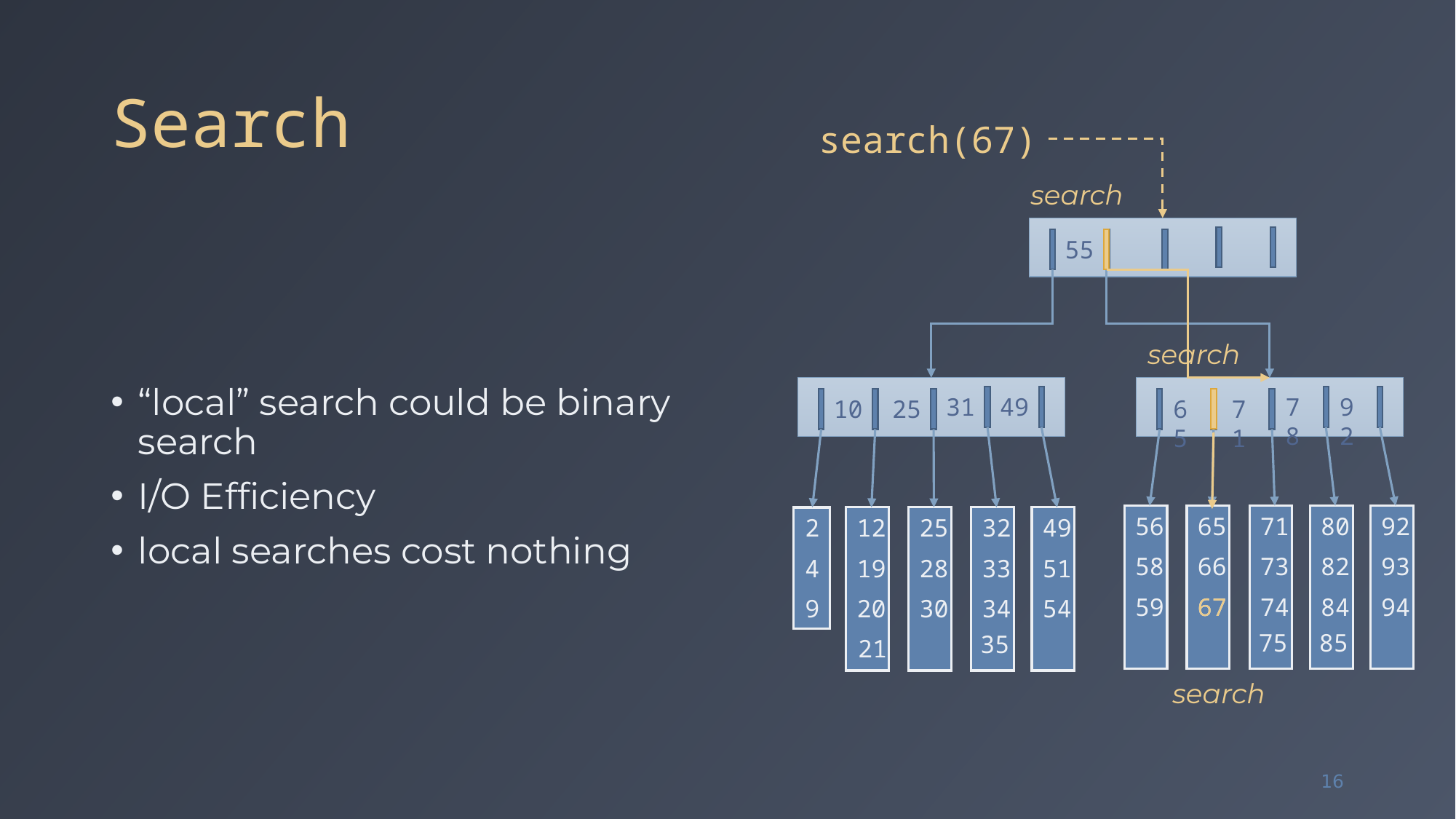

# Search
search(67)
search
“local” search could be binary search
I/O Efficiency
local searches cost nothing

55

search

49

92

31

78

10

25

65

71

65
71
80
92

56

2
25
32
49

12
66
73
82
93
58
4
28
33
51
19
67
67
74
84
94
59
9
30
34
54
20
75
85
35
21
search
16